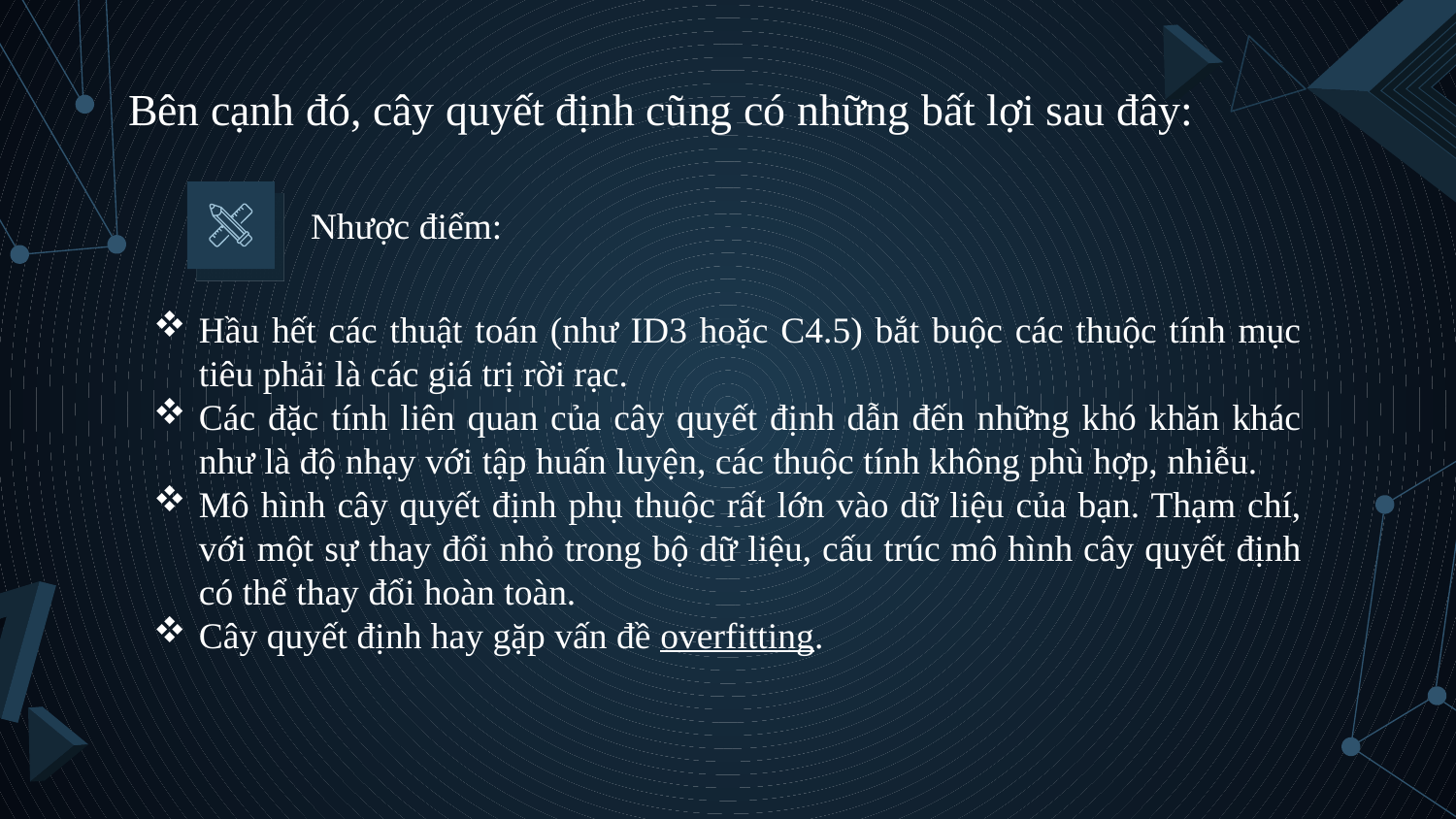

# Bên cạnh đó, cây quyết định cũng có những bất lợi sau đây:

Nhược điểm:

Hầu hết các thuật toán (như ID3 hoặc C4.5) bắt buộc các thuộc tính mục tiêu phải là các giá trị rời rạc.
Các đặc tính liên quan của cây quyết định dẫn đến những khó khăn khác như là độ nhạy với tập huấn luyện, các thuộc tính không phù hợp, nhiễu.
Mô hình cây quyết định phụ thuộc rất lớn vào dữ liệu của bạn. Thạm chí, với một sự thay đổi nhỏ trong bộ dữ liệu, cấu trúc mô hình cây quyết định có thể thay đổi hoàn toàn.
Cây quyết định hay gặp vấn đề overfitting.